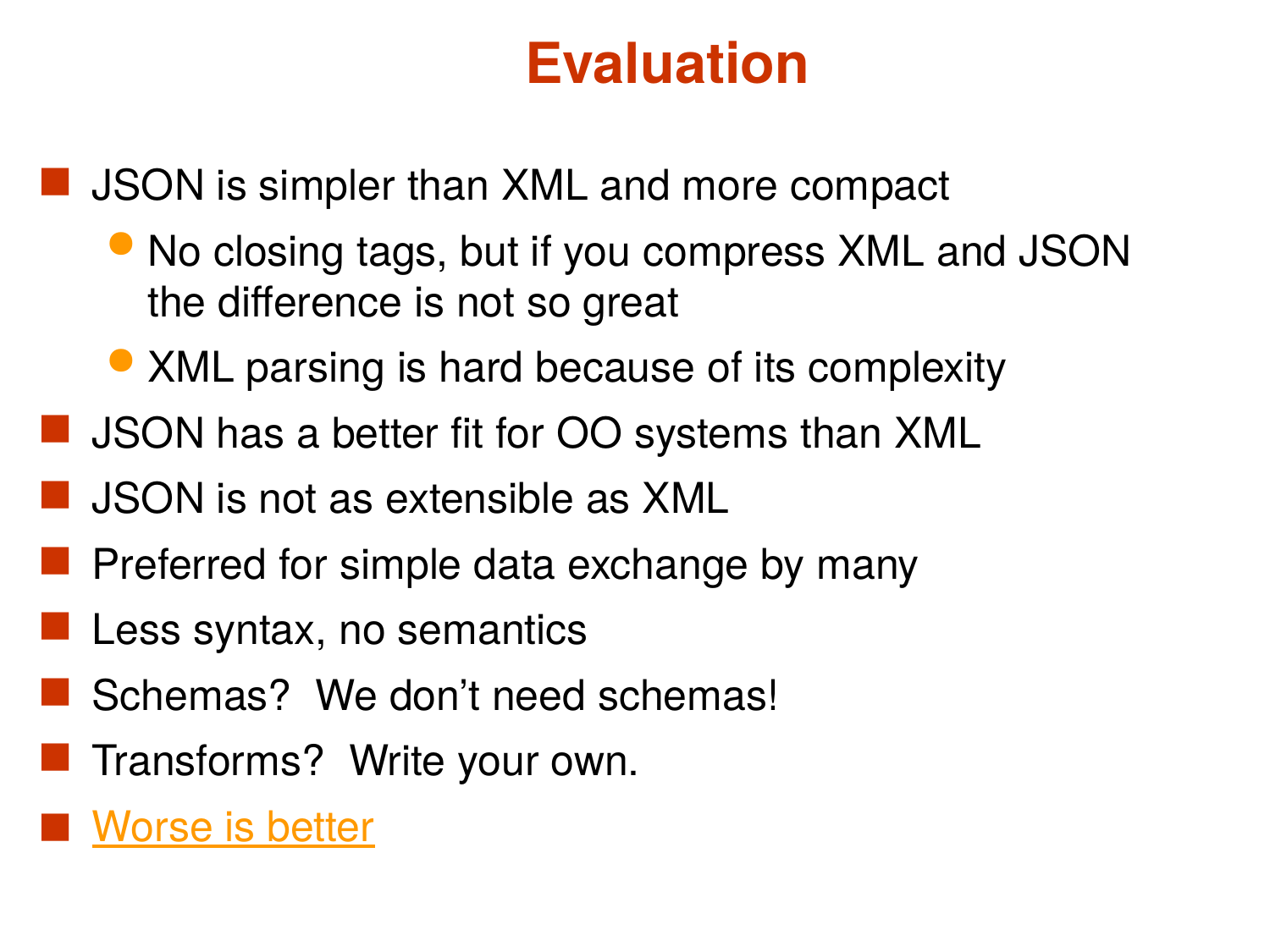

# Evaluation
JSON is simpler than XML and more compact
No closing tags, but if you compress XML and JSON the difference is not so great
XML parsing is hard because of its complexity
JSON has a better fit for OO systems than XML
JSON is not as extensible as XML
Preferred for simple data exchange by many
Less syntax, no semantics
Schemas?  We don’t need schemas!
Transforms?  Write your own.
Worse is better